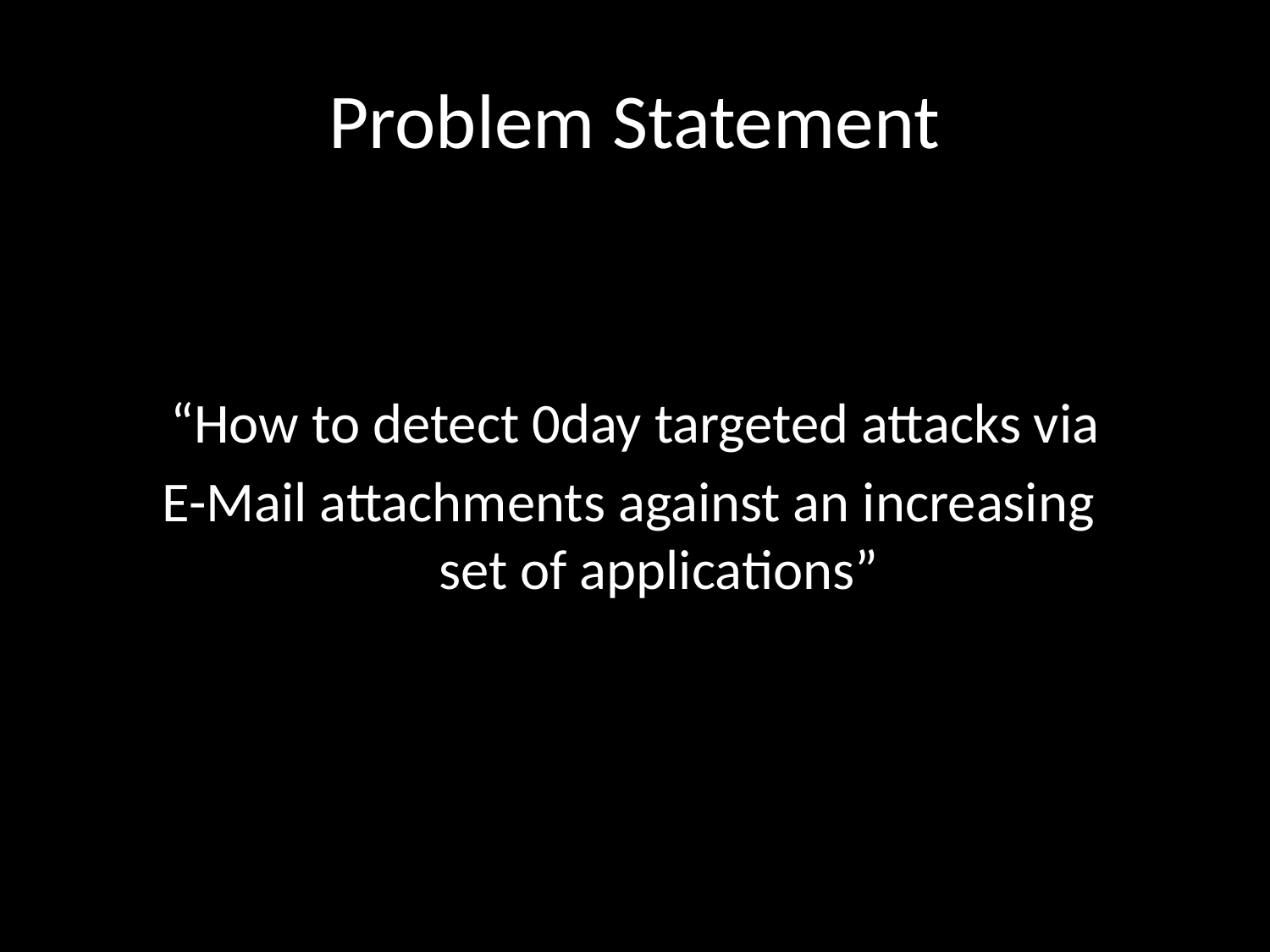

# Problem Statement

“How to detect 0day targeted attacks via
E-Mail attachments against an increasing
set of applications”